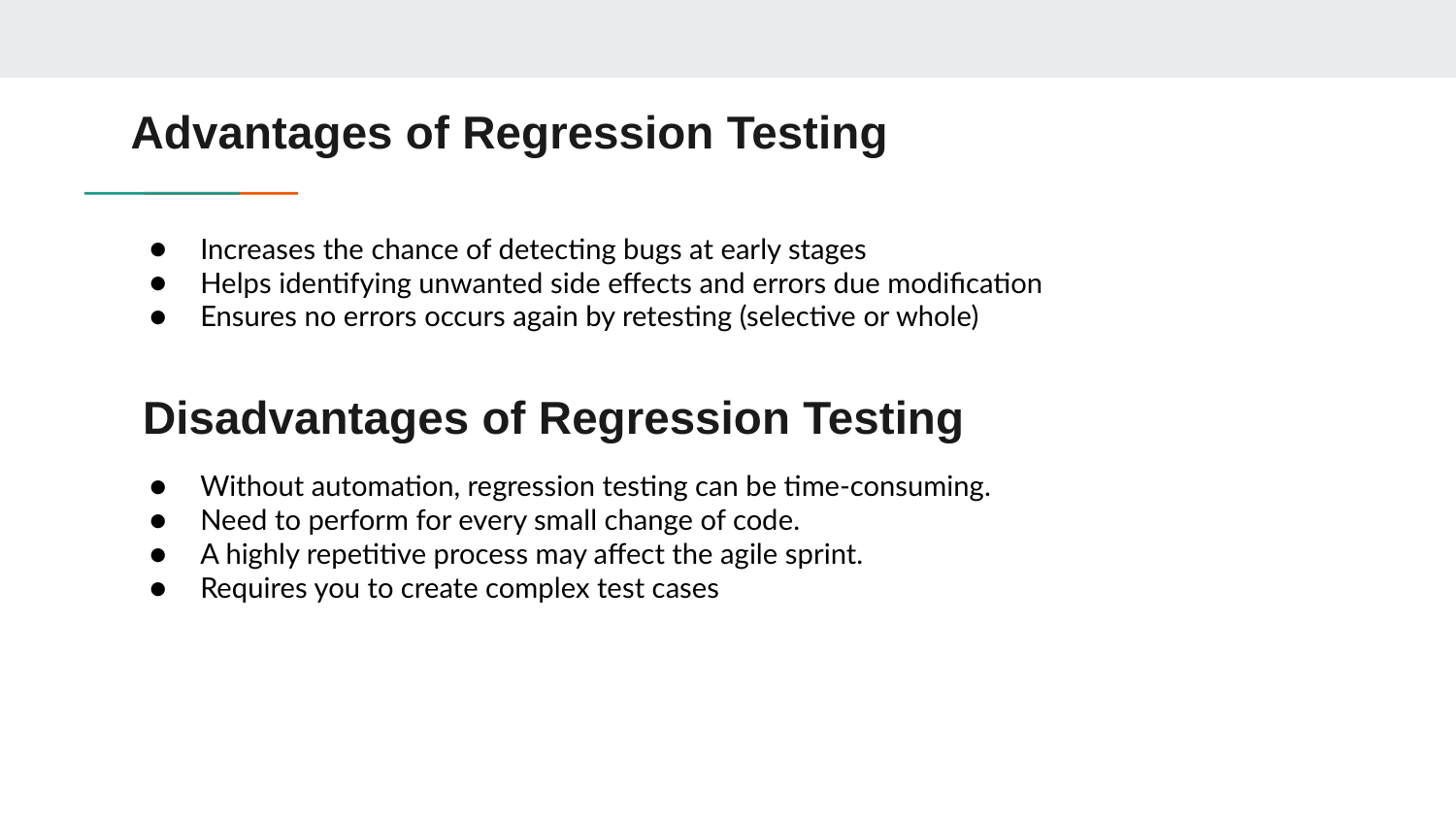

# Advantages of Regression Testing
Increases the chance of detecting bugs at early stages
Helps identifying unwanted side effects and errors due modification
Ensures no errors occurs again by retesting (selective or whole)

Without automation, regression testing can be time-consuming.
Need to perform for every small change of code.
A highly repetitive process may affect the agile sprint.
Requires you to create complex test cases
Disadvantages of Regression Testing